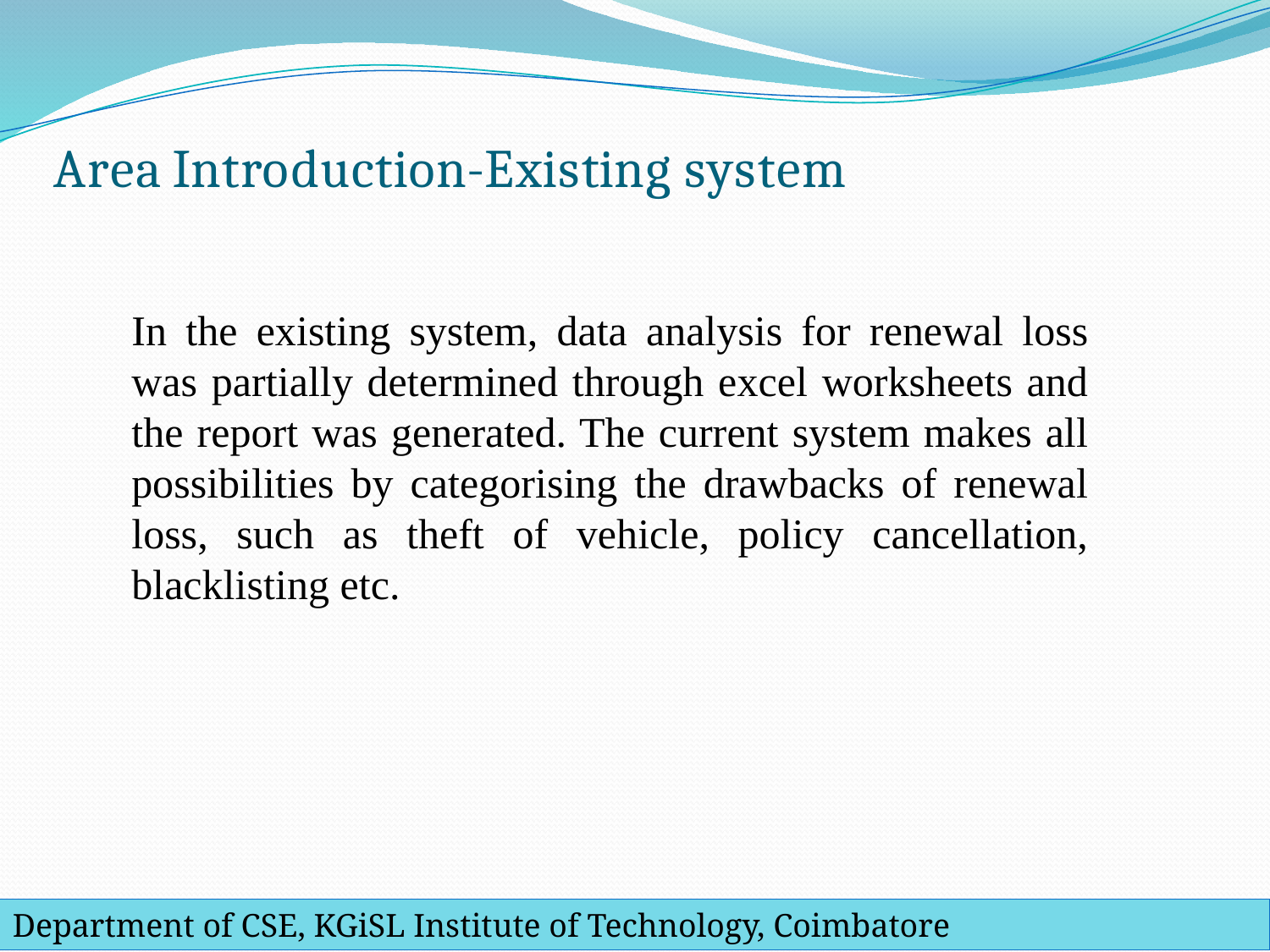

# Area Introduction-Existing system
In the existing system, data analysis for renewal loss was partially determined through excel worksheets and the report was generated. The current system makes all possibilities by categorising the drawbacks of renewal loss, such as theft of vehicle, policy cancellation, blacklisting etc.

Department of CSE, KGiSL Institute of Technology, Coimbatore